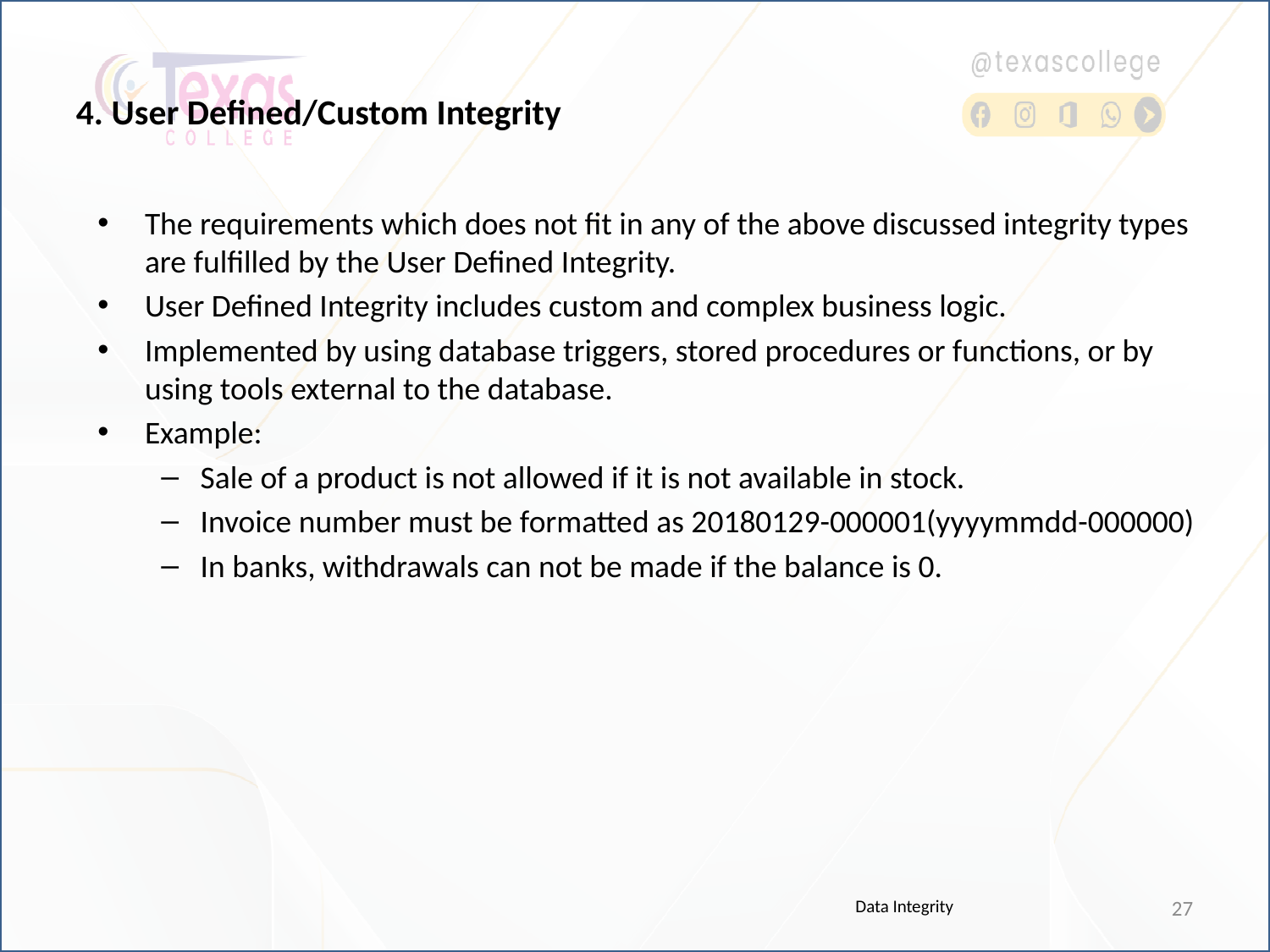

4. User Defined/Custom Integrity
The requirements which does not fit in any of the above discussed integrity types are fulfilled by the User Defined Integrity.
User Defined Integrity includes custom and complex business logic.
Implemented by using database triggers, stored procedures or functions, or by using tools external to the database.
Example:
Sale of a product is not allowed if it is not available in stock.
Invoice number must be formatted as 20180129-000001(yyyymmdd-000000)
In banks, withdrawals can not be made if the balance is 0.
27
Data Integrity